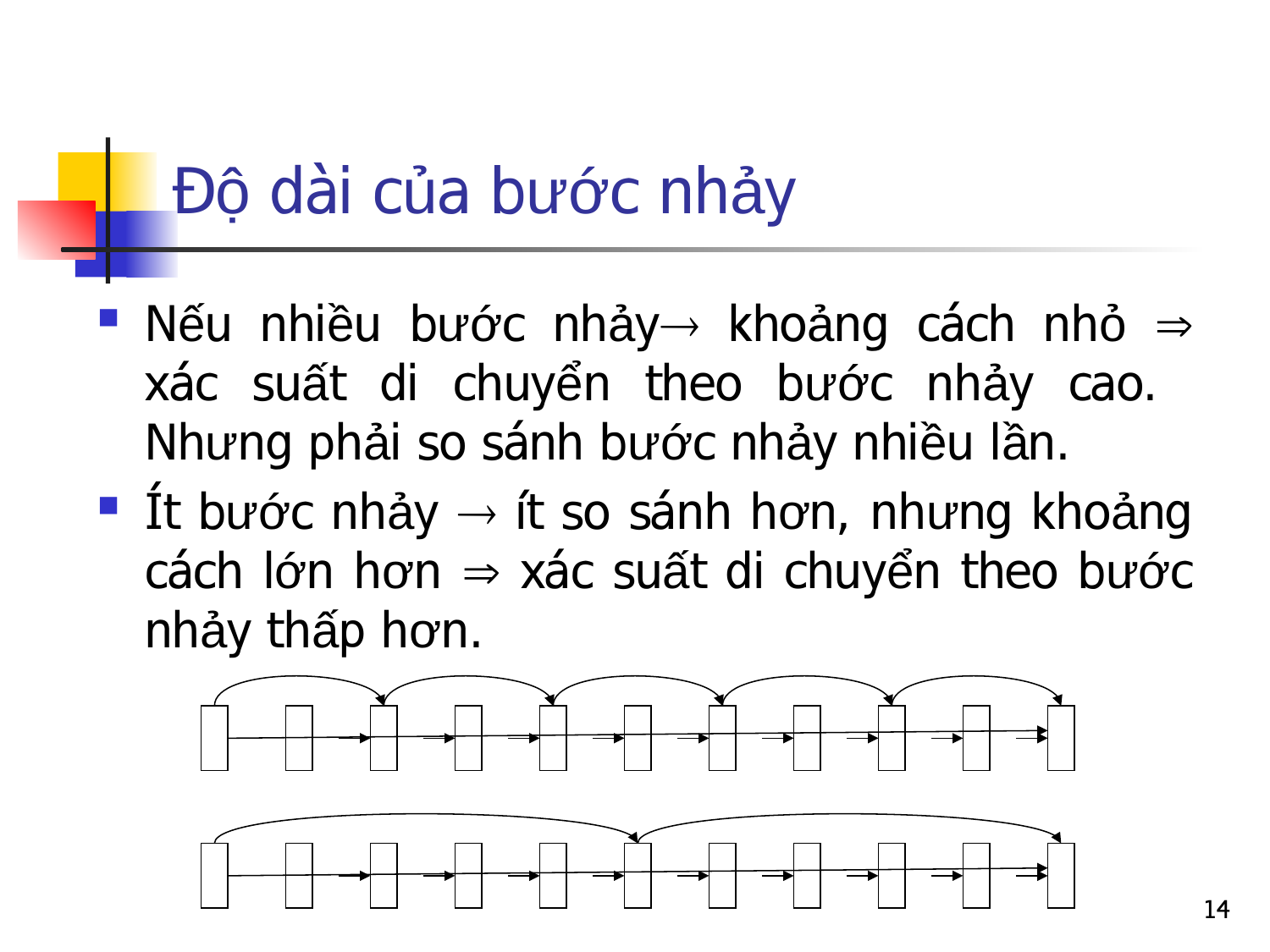

Độ dài của bước nhảy
Nếu nhiều bước nhảy→ khoảng cách nhỏ ⇒ xác suất di chuyển theo bước nhảy cao.  Nhưng phải so sánh bước nhảy nhiều lần.
Ít bước nhảy → ít so sánh hơn, nhưng khoảng cách lớn hơn ⇒ xác suất di chuyển theo bước nhảy thấp hơn.

14